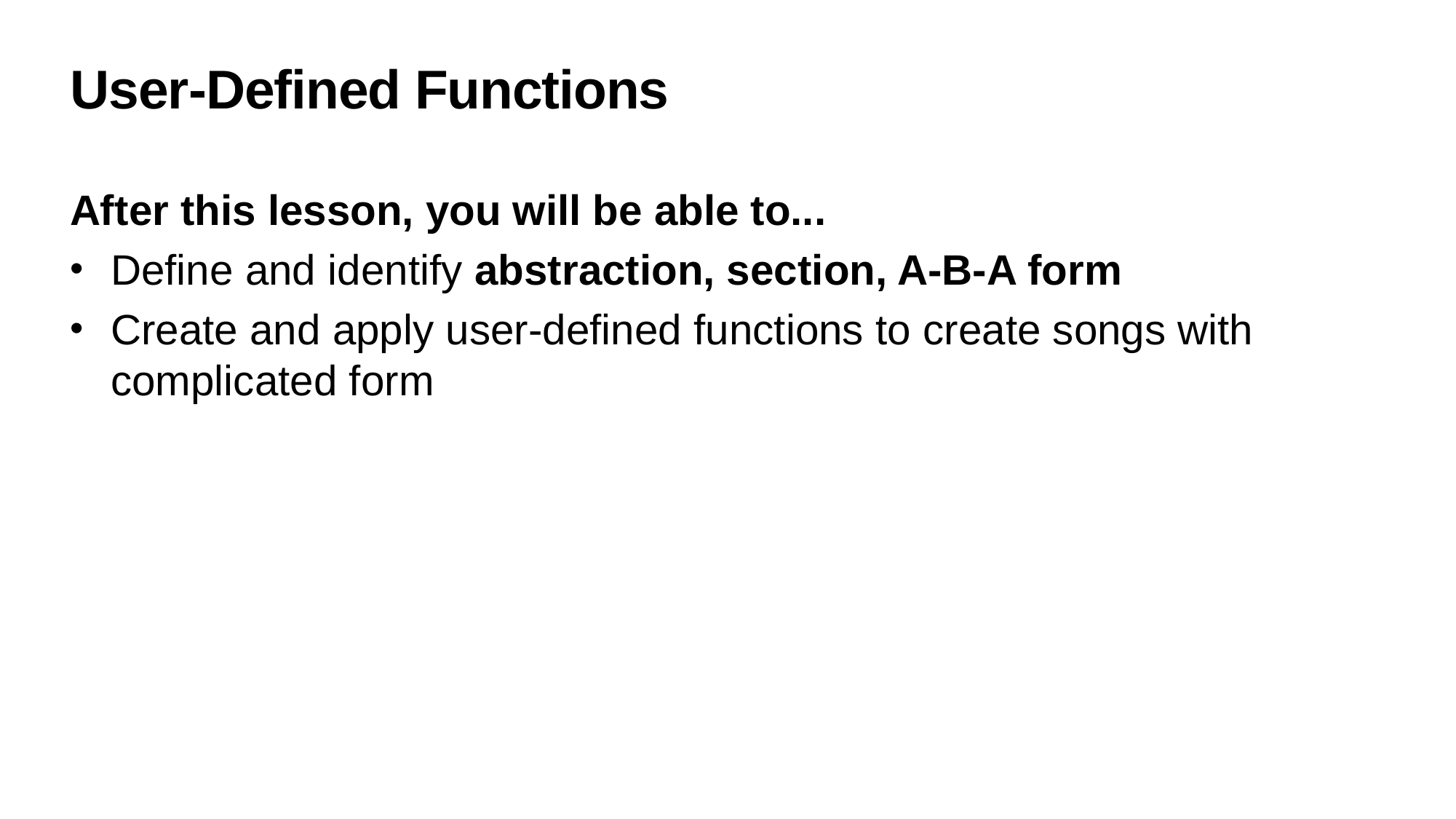

# User-Defined Functions
After this lesson, you will be able to...
Define and identify abstraction, section, A-B-A form
Create and apply user-defined functions to create songs with complicated form